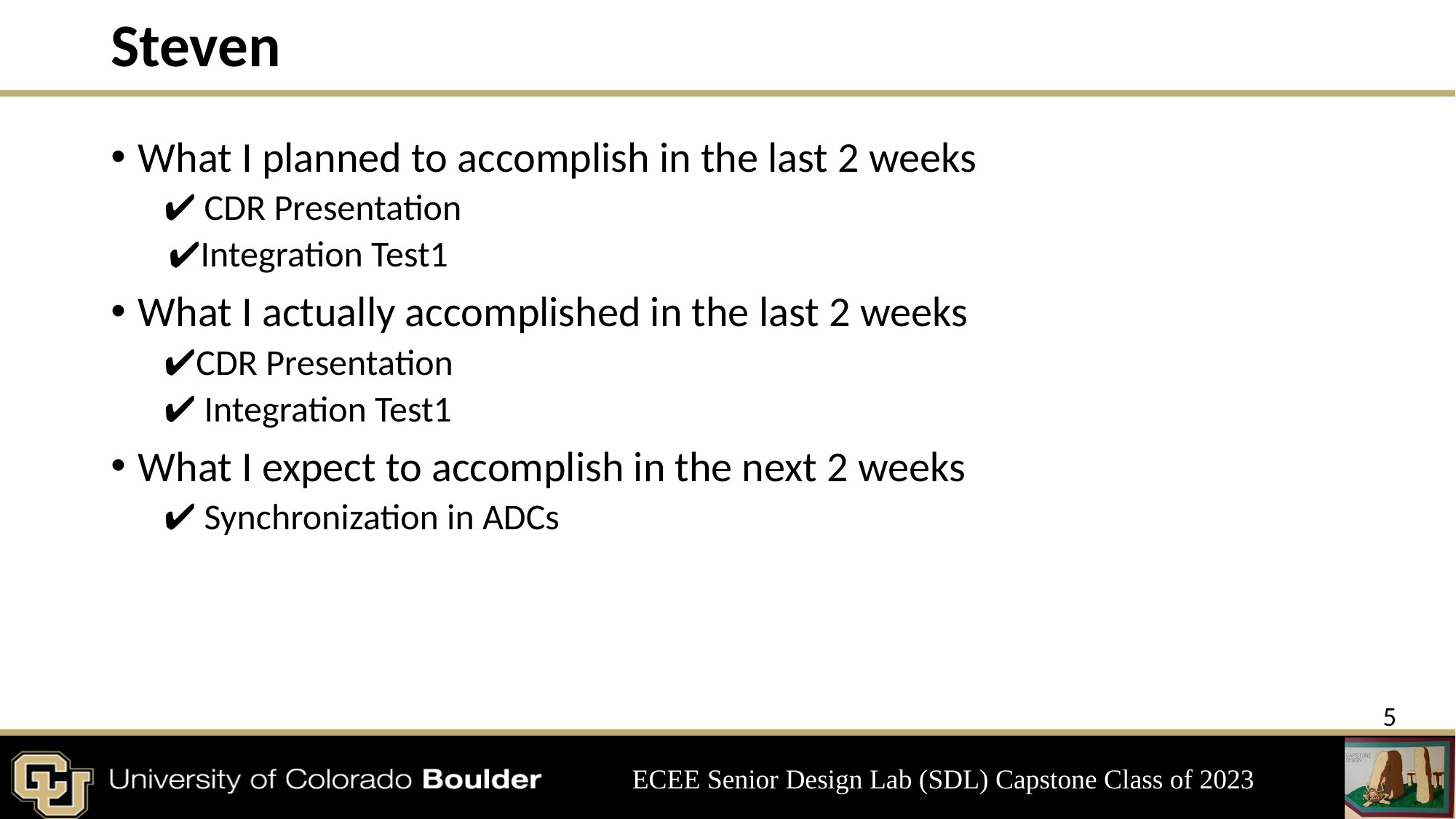

# Steven
What I planned to accomplish in the last 2 weeks
 CDR Presentation
Integration Test1
What I actually accomplished in the last 2 weeks
CDR Presentation
 Integration Test1
What I expect to accomplish in the next 2 weeks
 Synchronization in ADCs

5